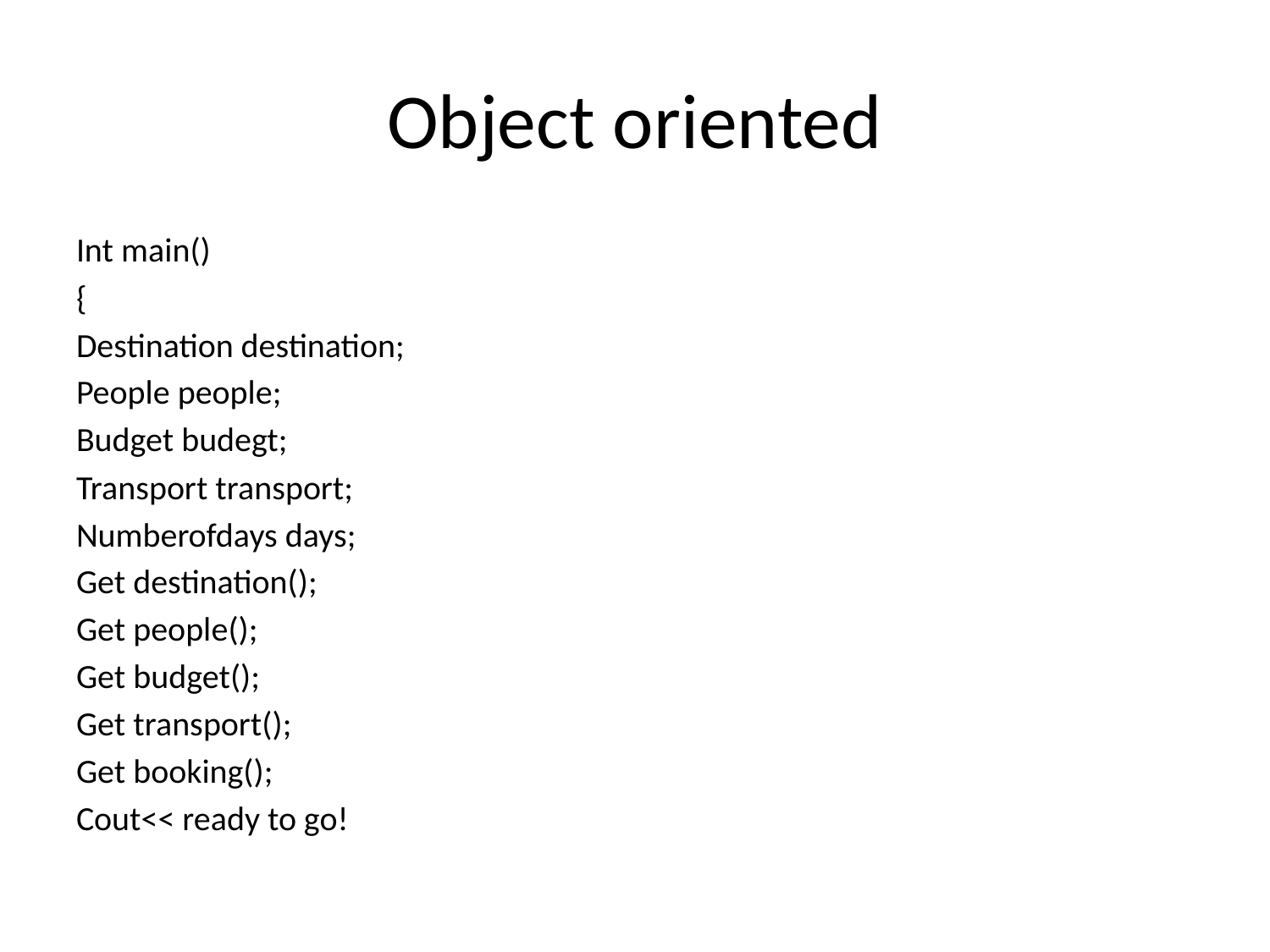

# Object oriented
Int main()
{
Destination destination;
People people;
Budget budegt;
Transport transport;
Numberofdays days;
Get destination();
Get people();
Get budget();
Get transport();
Get booking();
Cout<< ready to go!